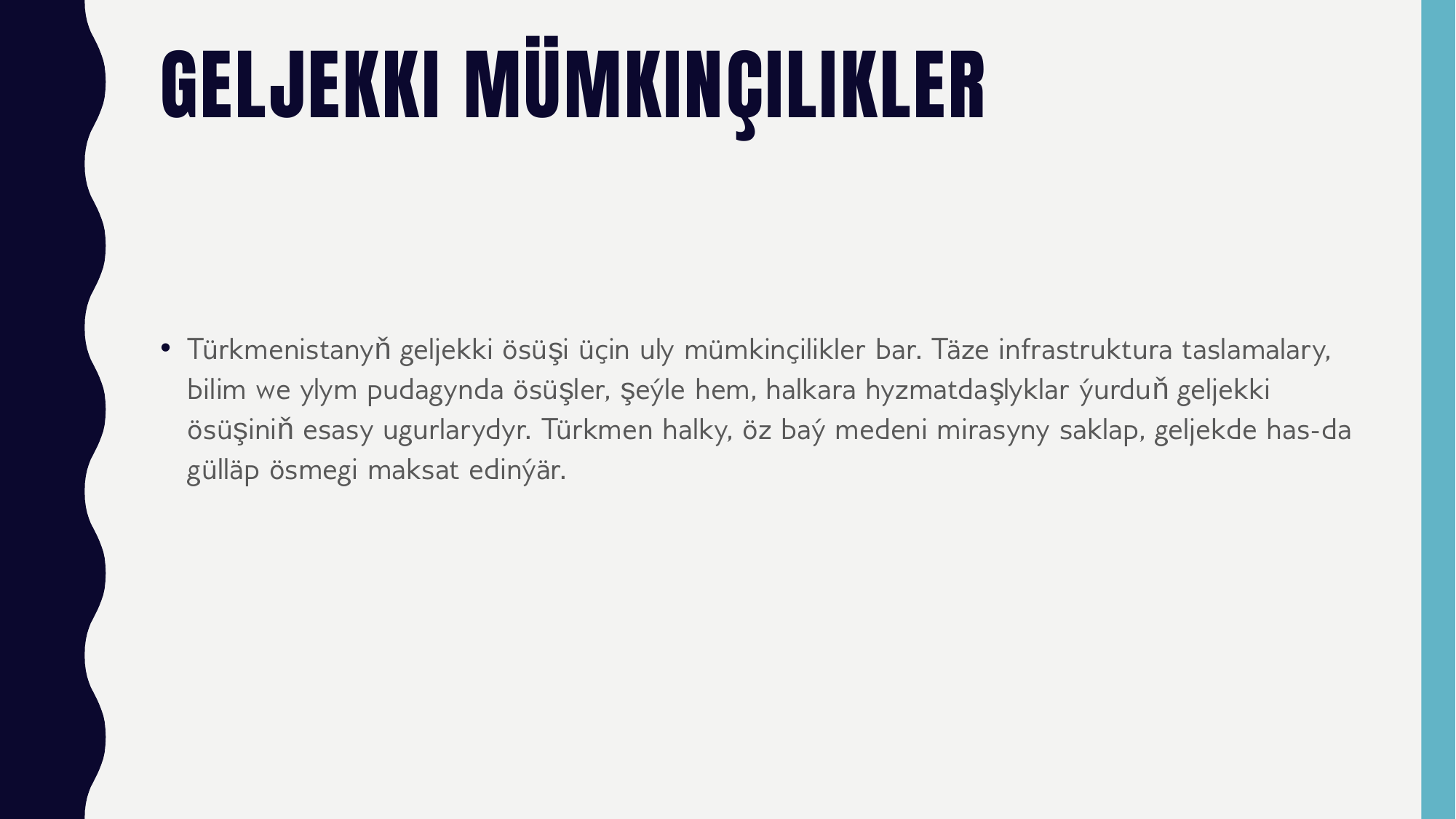

# Geljekki Mümkinçilikler

Türkmenistanyň geljekki ösüşi üçin uly mümkinçilikler bar. Täze infrastruktura taslamalary, bilim we ylym pudagynda ösüşler, şeýle hem, halkara hyzmatdaşlyklar ýurduň geljekki ösüşiniň esasy ugurlarydyr. Türkmen halky, öz baý medeni mirasyny saklap, geljekde has-da gülläp ösmegi maksat edinýär.